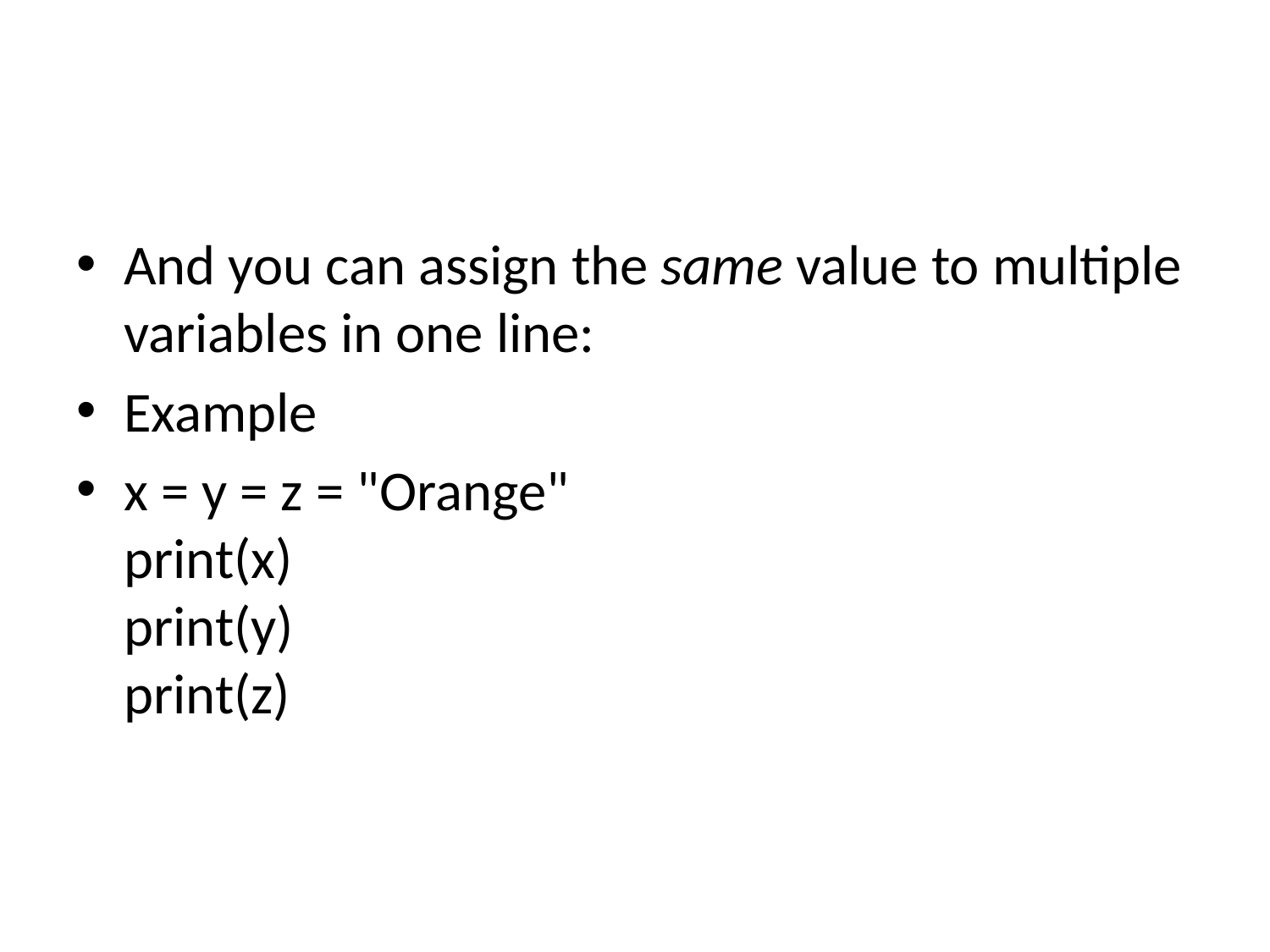

#
And you can assign the same value to multiple variables in one line:
Example
x = y = z = "Orange"
print(x)
print(y)
print(z)